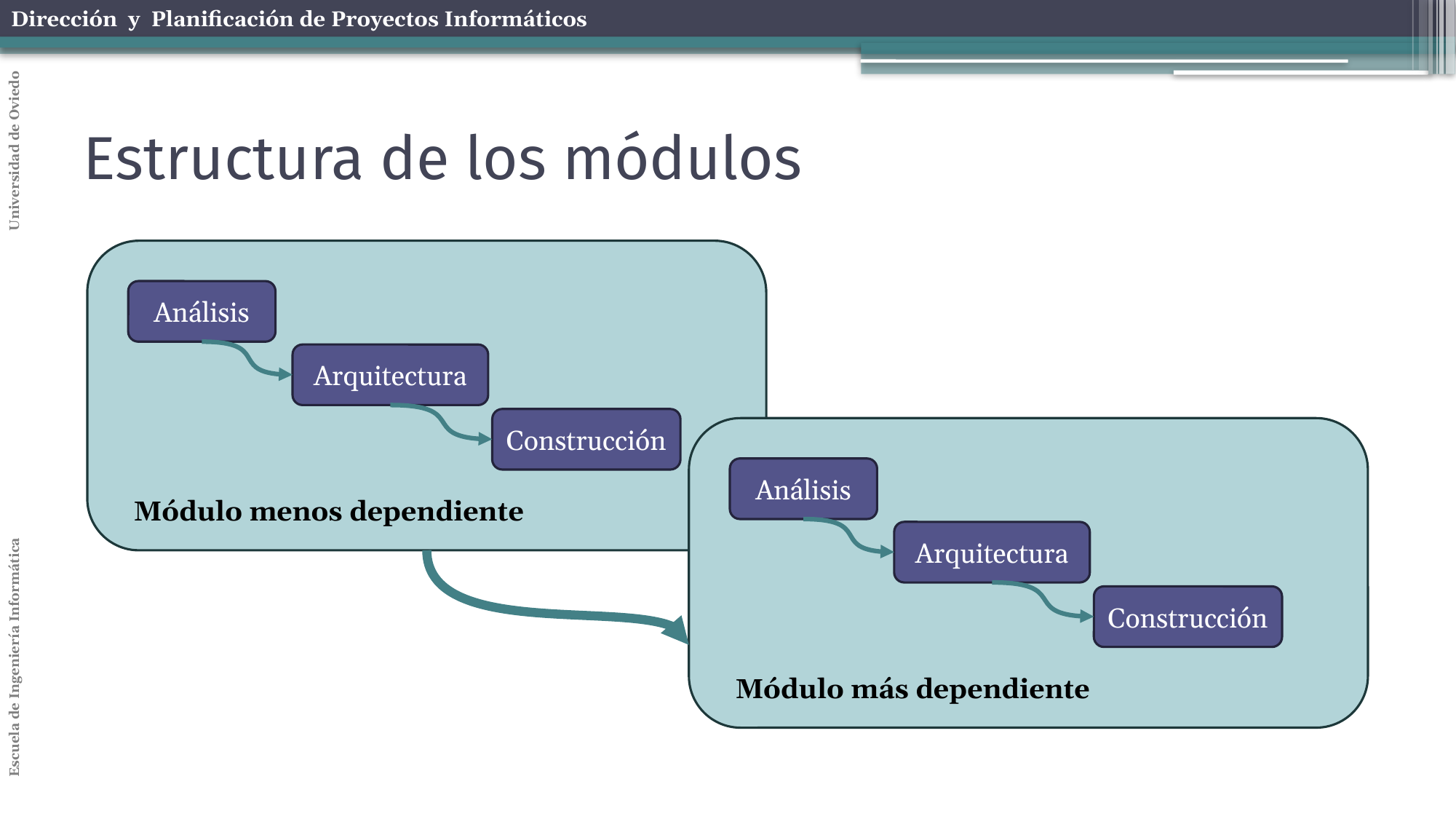

# Estructura de los módulos

   Módulo menos dependiente
Análisis
Arquitectura
Construcción

   Módulo más dependiente
Análisis
Arquitectura
Construcción